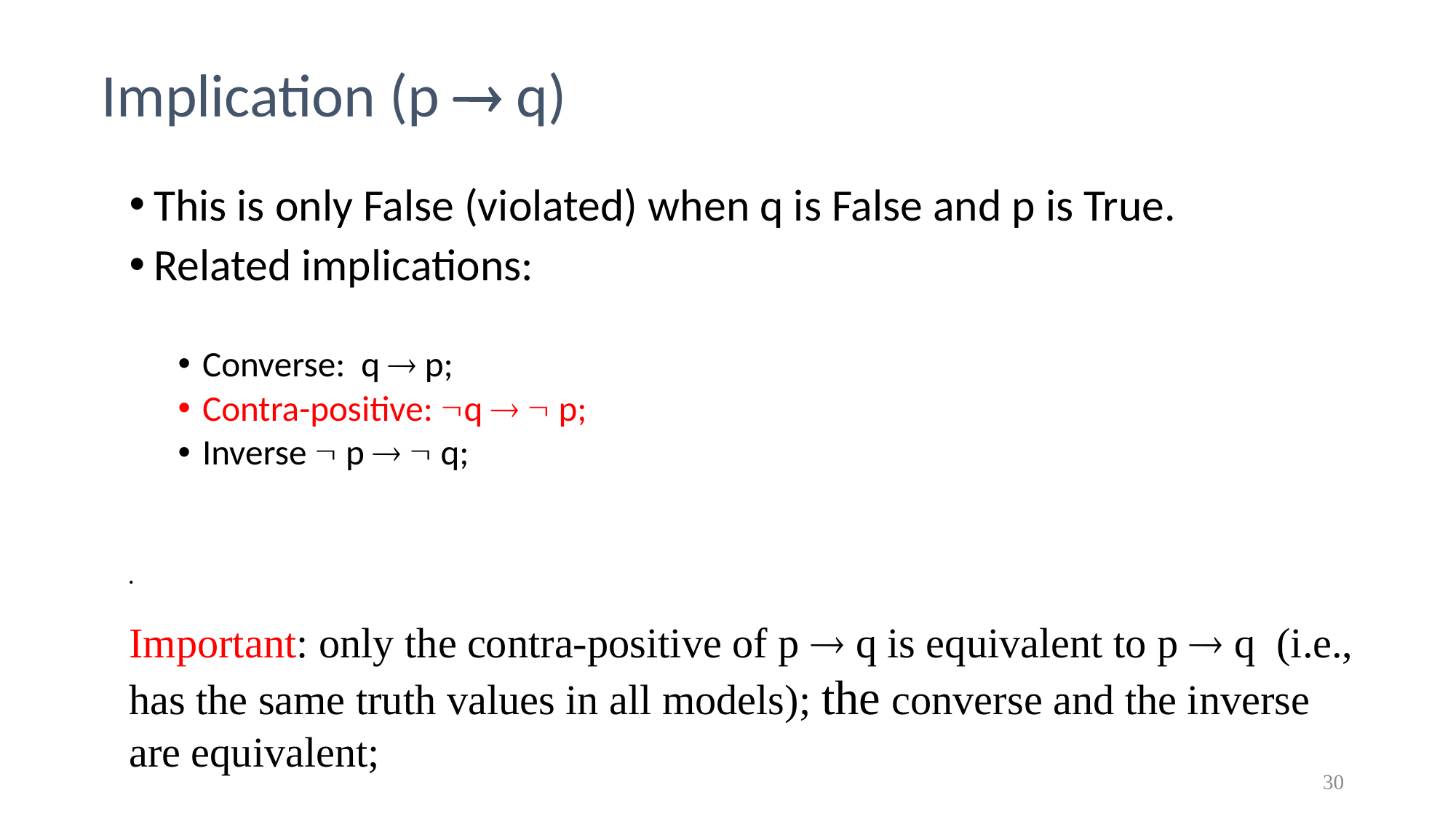

Implication (p → q)
This is only False (violated) when q is False and p is True.
Related implications:

Converse:  q → p;
Contra-positive: ¬q → ¬ p;
Inverse ¬ p → ¬ q;

Important: only the contra-positive of p → q is equivalent to p → q  (i.e., has the same truth values in all models); the converse and the inverse are equivalent;
30